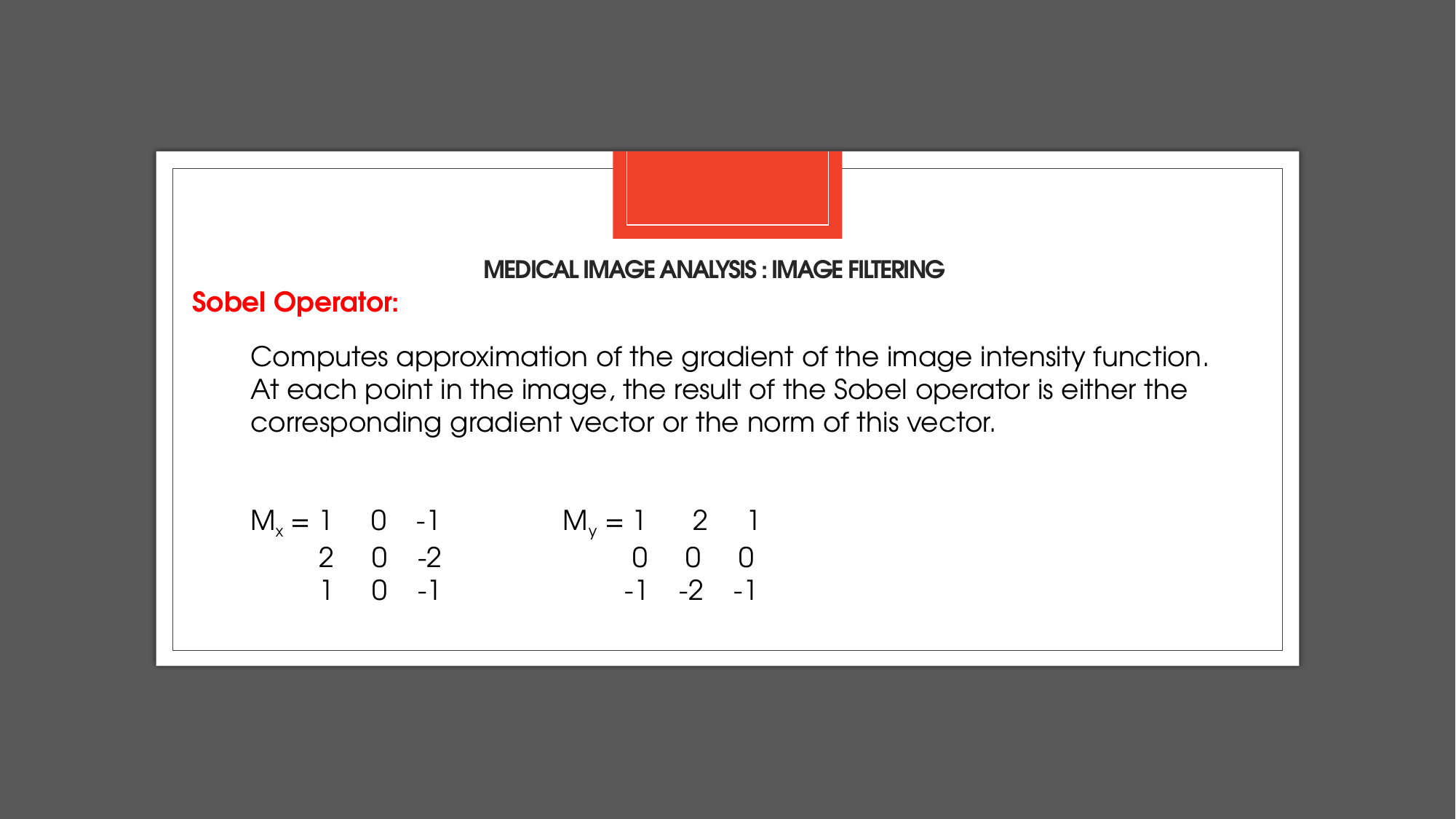

# Medical image analysis : image filtering
Sobel Operator:
Computes approximation of the gradient of the image intensity function.
At each point in the image, the result of the Sobel operator is either the
corresponding gradient vector or the norm of this vector.

Mx = 1     0    -1                My = 1      2     1
         2     0    -2                         0     0     0
         1     0    -1                        -1    -2    -1